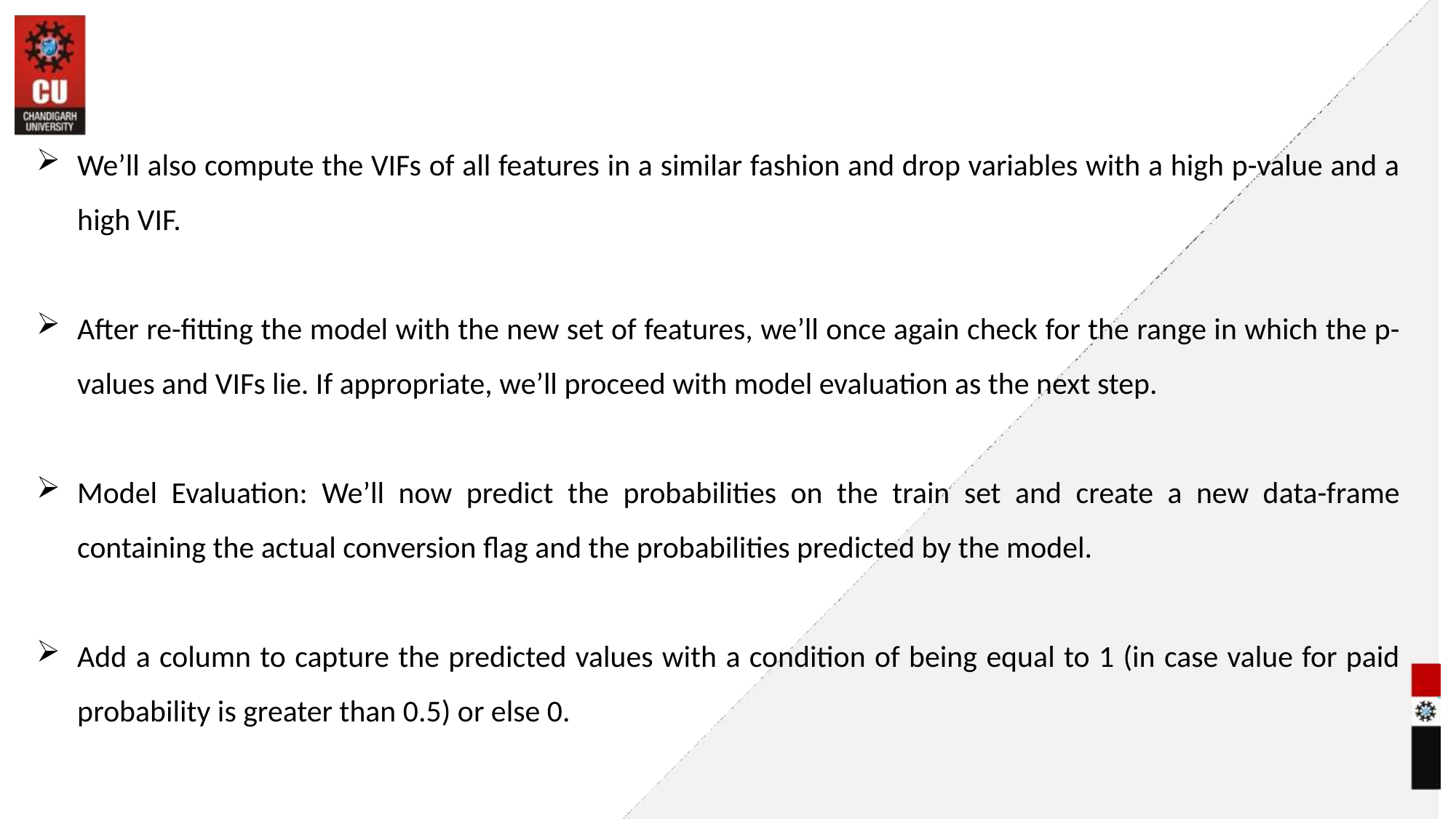

#
We’ll also compute the VIFs of all features in a similar fashion and drop variables with a high p-value and a high VIF.

After re-fitting the model with the new set of features, we’ll once again check for the range in which the p-values and VIFs lie. If appropriate, we’ll proceed with model evaluation as the next step.

Model Evaluation: We’ll now predict the probabilities on the train set and create a new data-frame containing the actual conversion flag and the probabilities predicted by the model.

Add a column to capture the predicted values with a condition of being equal to 1 (in case value for paid probability is greater than 0.5) or else 0.